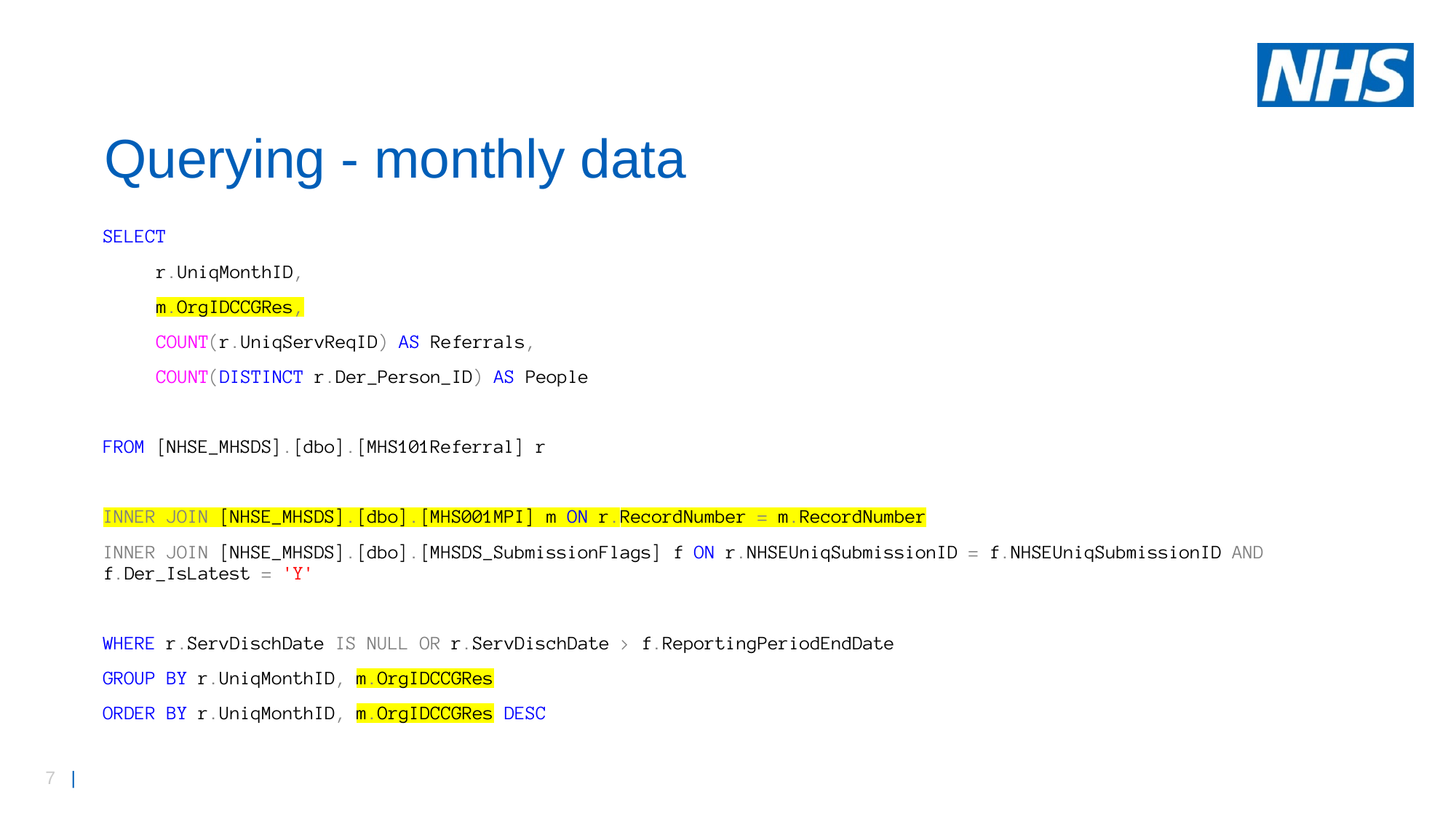

# Querying - monthly data
SELECT
r.UniqMonthID,
m.OrgIDCCGRes,
COUNT(r.UniqServReqID) AS Referrals,
COUNT(DISTINCT r.Der_Person_ID) AS People

FROM [NHSE_MHSDS].[dbo].[MHS101Referral] r

INNER JOIN [NHSE_MHSDS].[dbo].[MHS001MPI] m ON r.RecordNumber = m.RecordNumber
INNER JOIN [NHSE_MHSDS].[dbo].[MHSDS_SubmissionFlags] f ON r.NHSEUniqSubmissionID = f.NHSEUniqSubmissionID AND f.Der_IsLatest = 'Y'

WHERE r.ServDischDate IS NULL OR r.ServDischDate > f.ReportingPeriodEndDate
GROUP BY r.UniqMonthID, m.OrgIDCCGRes
ORDER BY r.UniqMonthID, m.OrgIDCCGRes DESC